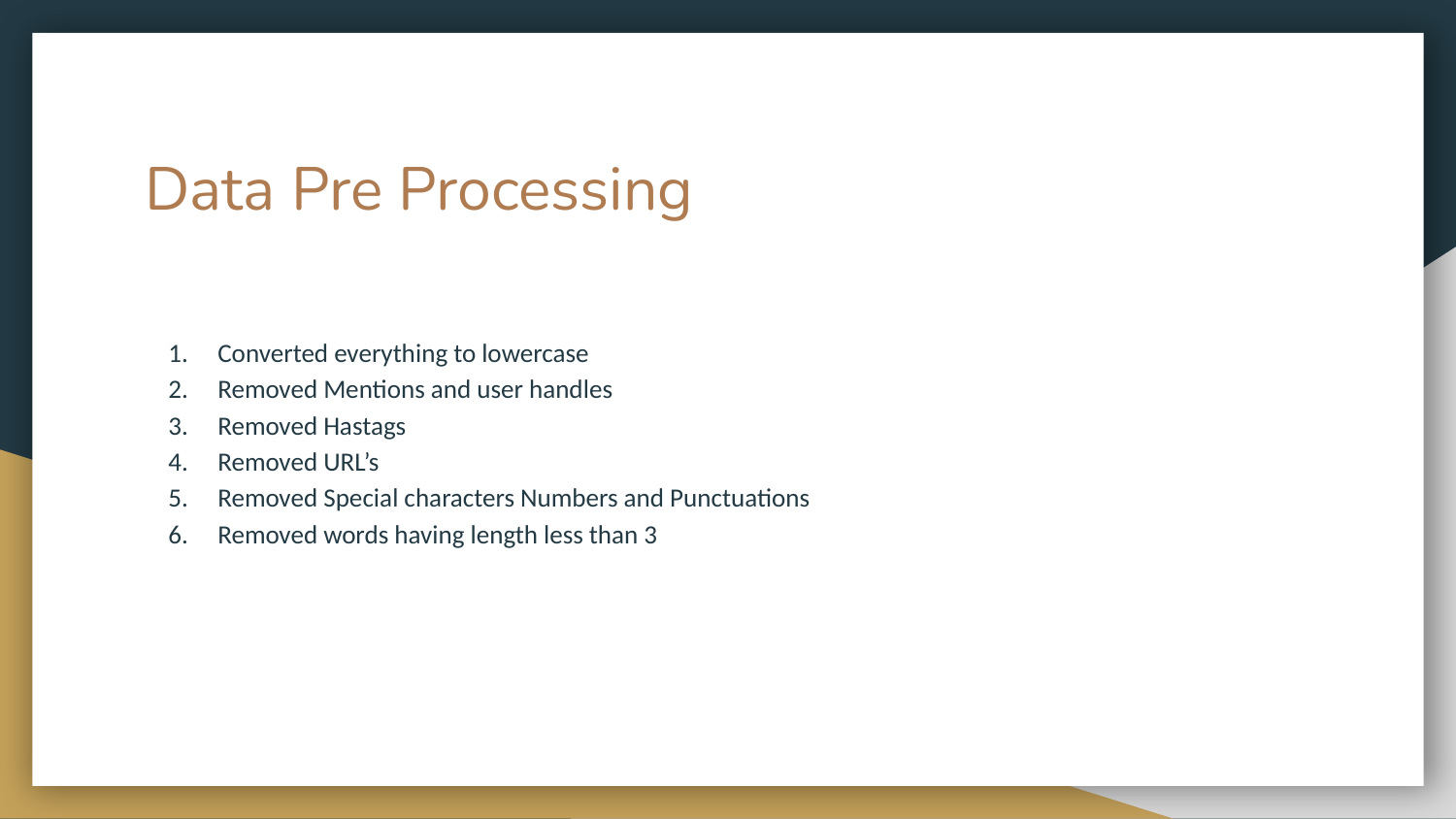

# Data Pre Processing
Converted everything to lowercase
Removed Mentions and user handles
Removed Hastags
Removed URL’s
Removed Special characters Numbers and Punctuations
Removed words having length less than 3